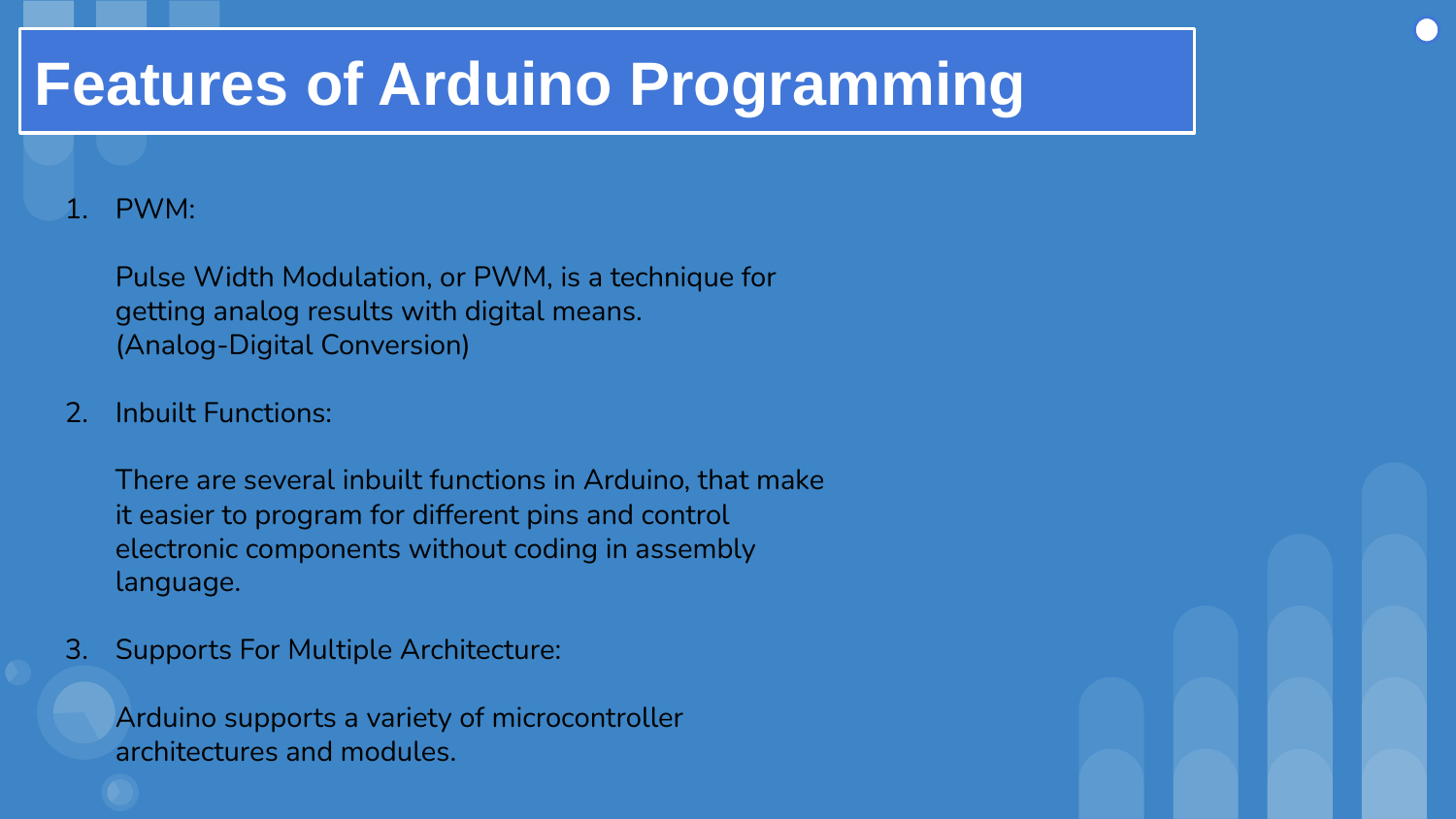

# Features of Arduino Programming

PWM:

Pulse Width Modulation, or PWM, is a technique for getting analog results with digital means.
(Analog-Digital Conversion)

Inbuilt Functions:

There are several inbuilt functions in Arduino, that make it easier to program for different pins and control electronic components without coding in assembly language.

Supports For Multiple Architecture:

Arduino supports a variety of microcontroller architectures and modules.